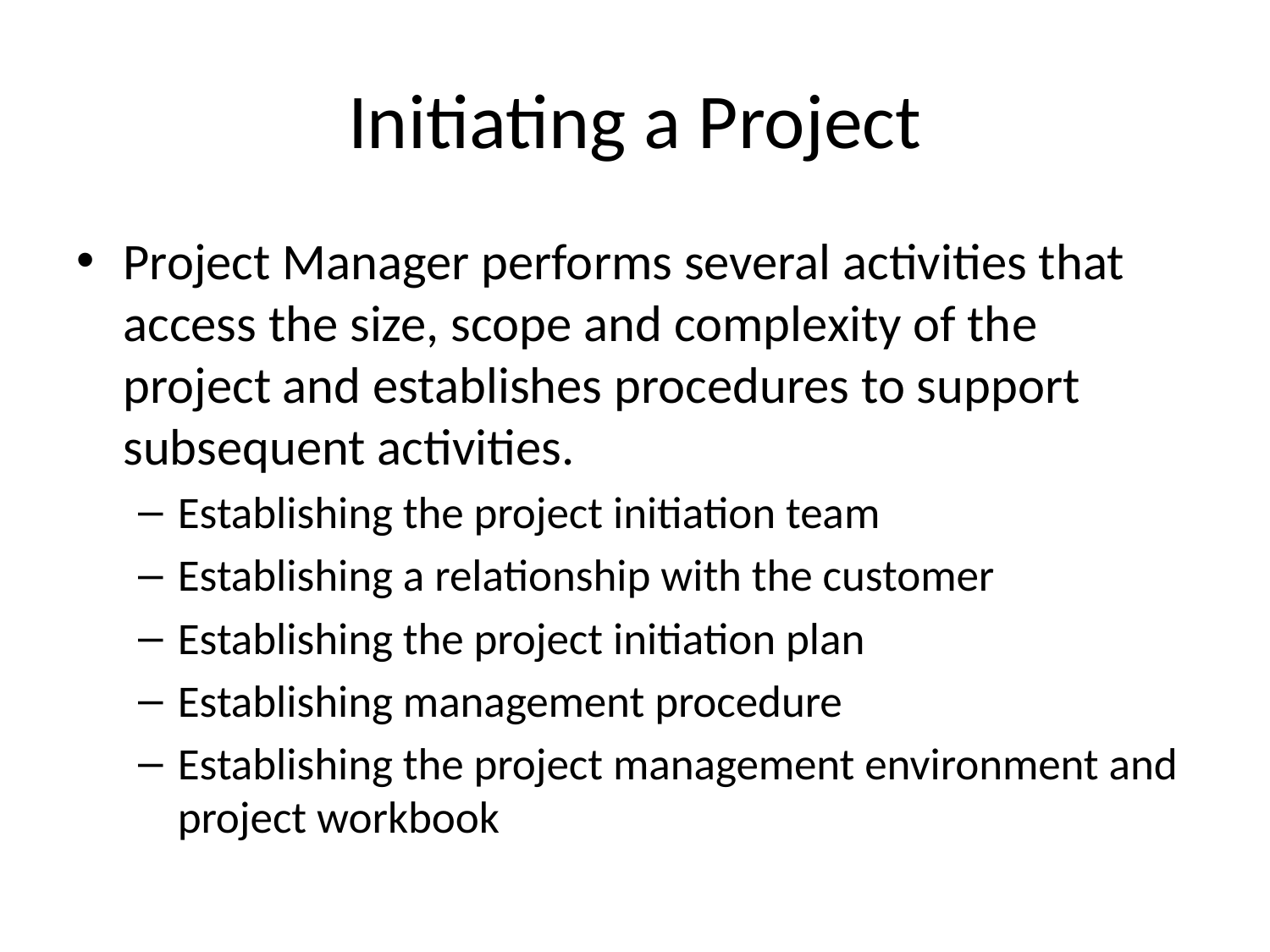

# Initiating a Project
Project Manager performs several activities that access the size, scope and complexity of the project and establishes procedures to support subsequent activities.
Establishing the project initiation team
Establishing a relationship with the customer
Establishing the project initiation plan
Establishing management procedure
Establishing the project management environment and project workbook